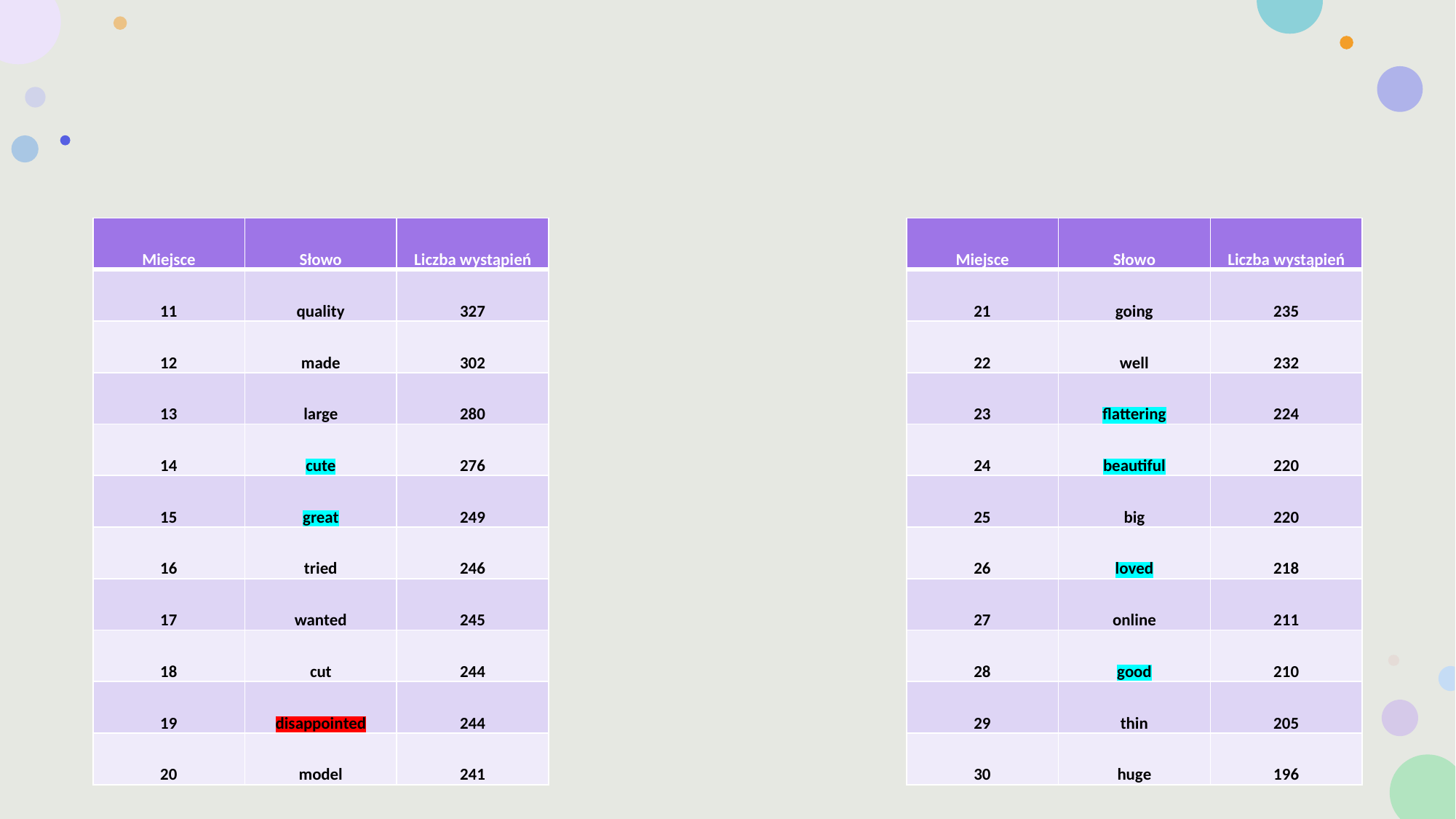

#
| Miejsce | Słowo | Liczba wystąpień |
| --- | --- | --- |
| 11 | quality | 327 |
| 12 | made | 302 |
| 13 | large | 280 |
| 14 | cute | 276 |
| 15 | great | 249 |
| 16 | tried | 246 |
| 17 | wanted | 245 |
| 18 | cut | 244 |
| 19 | disappointed | 244 |
| 20 | model | 241 |
| Miejsce | Słowo | Liczba wystąpień |
| --- | --- | --- |
| 21 | going | 235 |
| 22 | well | 232 |
| 23 | flattering | 224 |
| 24 | beautiful | 220 |
| 25 | big | 220 |
| 26 | loved | 218 |
| 27 | online | 211 |
| 28 | good | 210 |
| 29 | thin | 205 |
| 30 | huge | 196 |